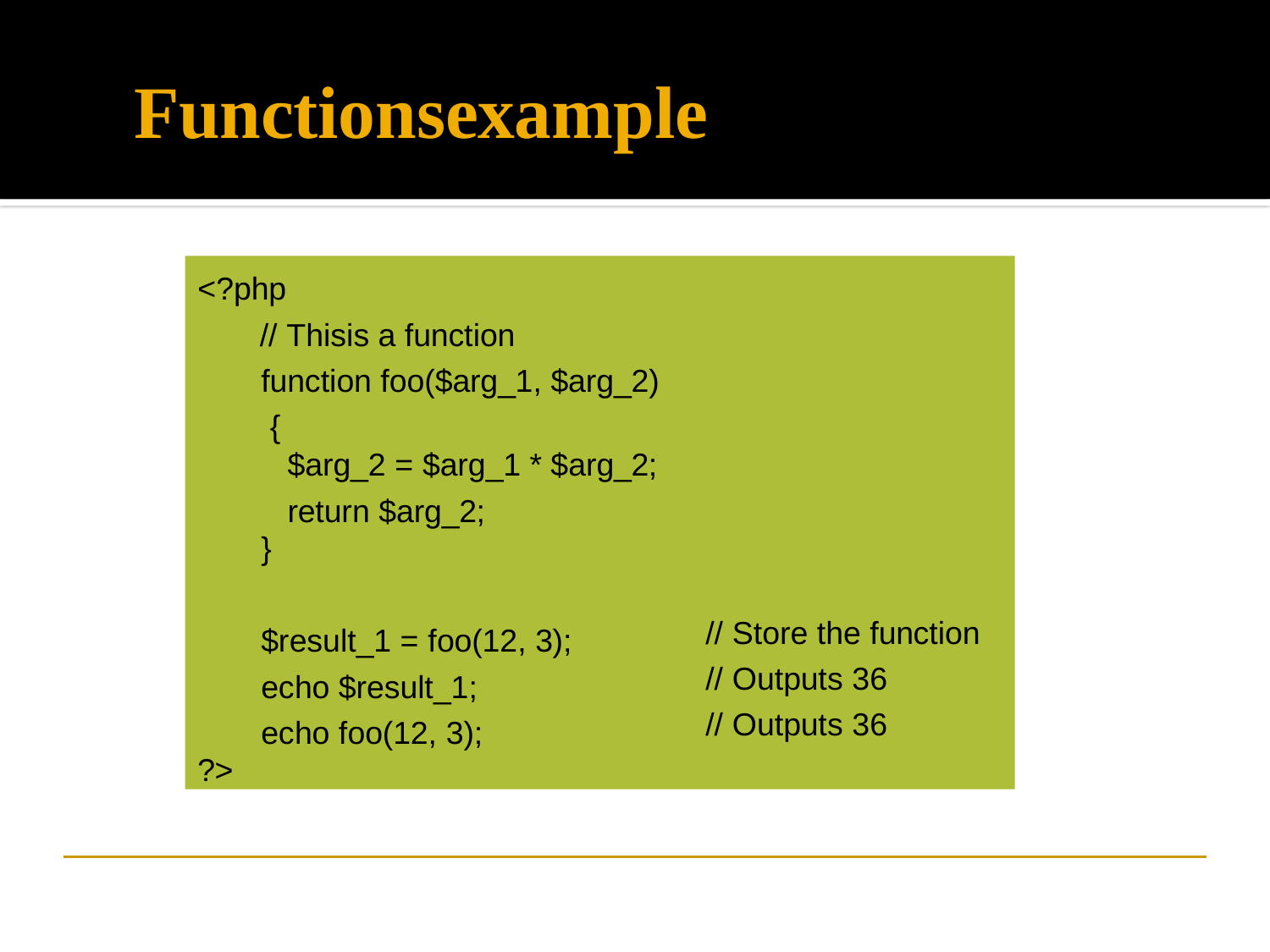

# Functionsexample

<?php
// Thisis a function
function foo($arg_1, $arg_2)
{
$arg_2 = $arg_1 * $arg_2;
return $arg_2;
}
$result_1 = foo(12, 3); echo $result_1;
echo foo(12, 3);
// Store the function
// Outputs 36
// Outputs 36
?>